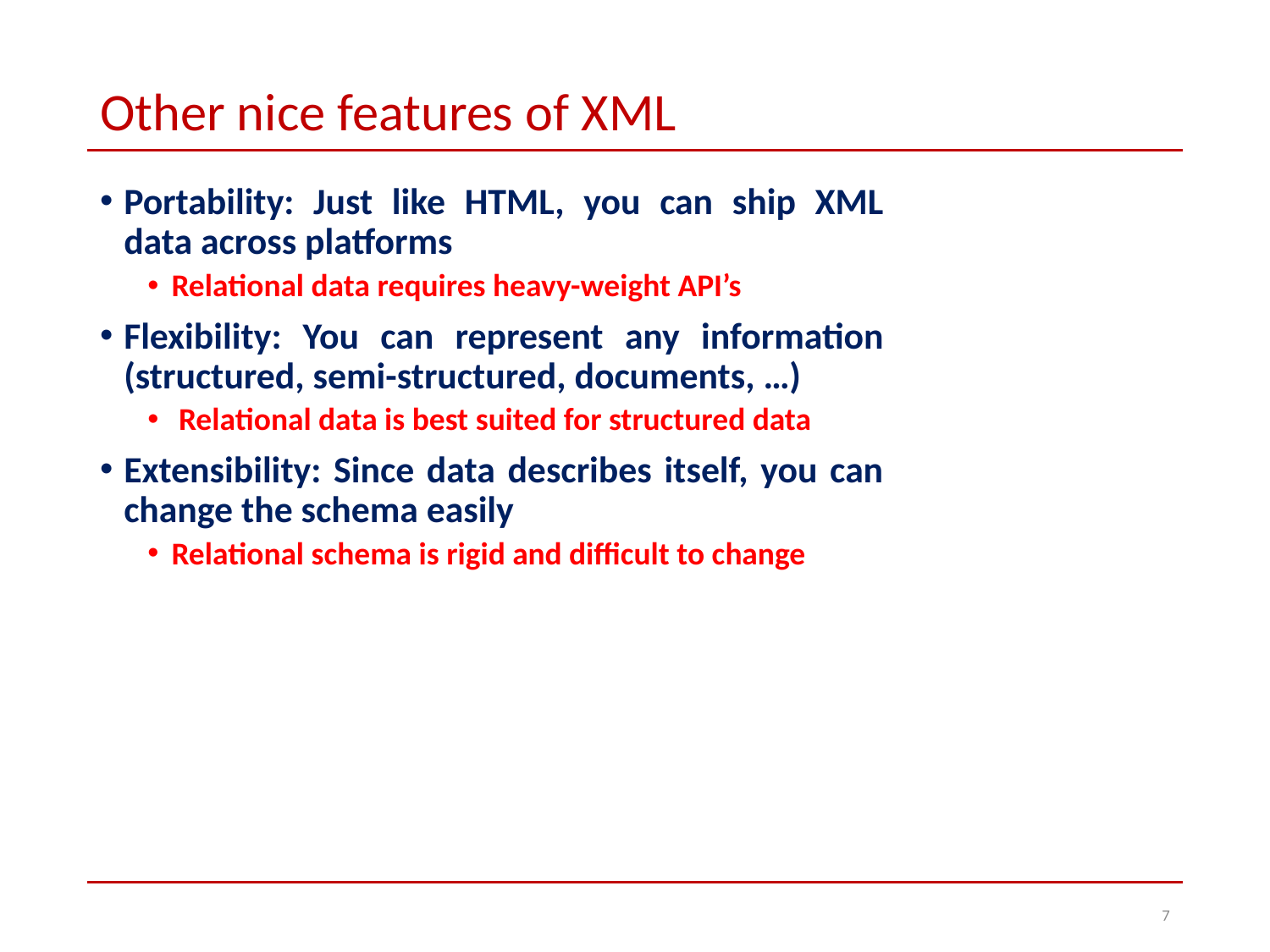

# Other nice features of XML
Portability: Just like HTML, you can ship XML data across platforms
Relational data requires heavy-weight API’s
Flexibility: You can represent any information (structured, semi-structured, documents, …)
 Relational data is best suited for structured data
Extensibility: Since data describes itself, you can change the schema easily
Relational schema is rigid and difficult to change
7